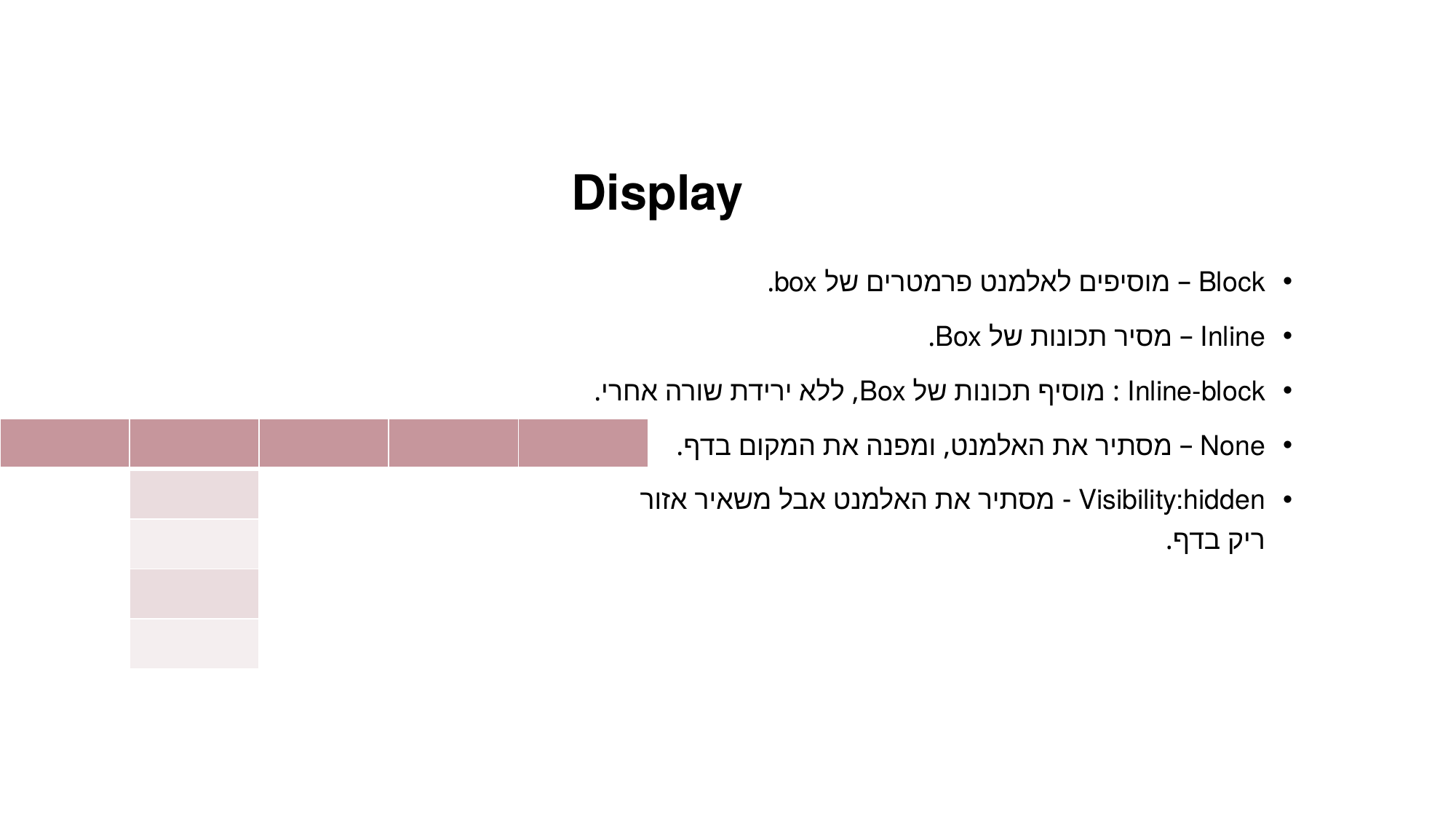

# Display
Block – מוסיפים לאלמנט פרמטרים של box.
Inline – מסיר תכונות של Box.
Inline-block : מוסיף תכונות של Box, ללא ירידת שורה אחרי.
None – מסתיר את האלמנט, ומפנה את המקום בדף.
Visibility:hidden - מסתיר את האלמנט אבל משאיר אזור
ריק בדף.
|  |  |  |  |  |
| --- | --- | --- | --- | --- |
|  |
| --- |
|  |
|  |
|  |
|  |